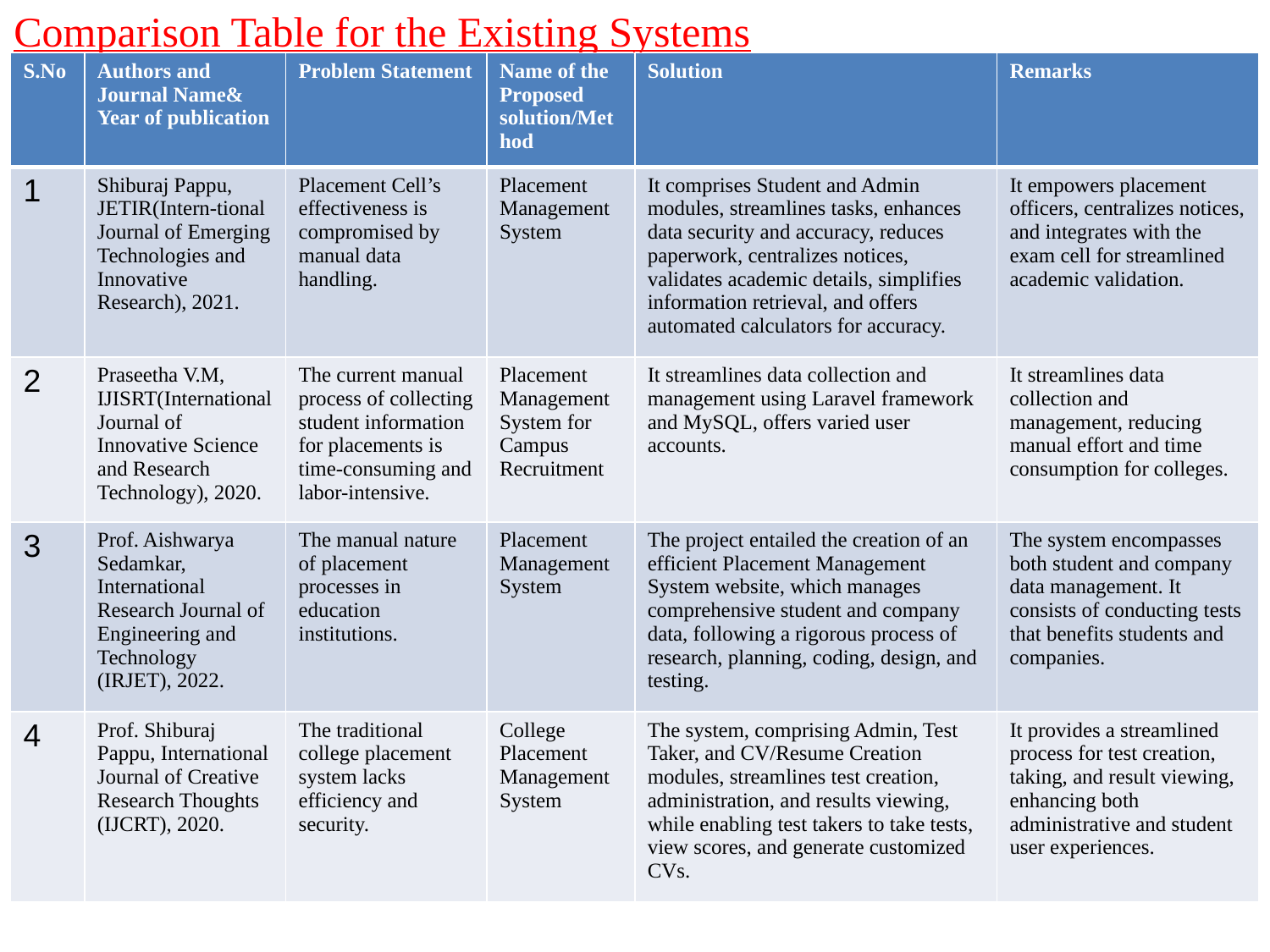

Comparison Table for the Existing Systems
| S.No | Authors and Journal Name& Year of publication | Problem Statement | Name of the Proposed solution/Method | Solution | Remarks |
| --- | --- | --- | --- | --- | --- |
| 1 | Shiburaj Pappu, JETIR(Intern-tional Journal of Emerging Technologies and Innovative Research), 2021. | Placement Cell’s effectiveness is compromised by manual data handling. | Placement Management System | It comprises Student and Admin modules, streamlines tasks, enhances data security and accuracy, reduces paperwork, centralizes notices, validates academic details, simplifies information retrieval, and offers automated calculators for accuracy. | It empowers placement officers, centralizes notices, and integrates with the exam cell for streamlined academic validation. |
| 2 | Praseetha V.M, IJISRT(International Journal of Innovative Science and Research Technology), 2020. | The current manual process of collecting student information for placements is time-consuming and labor-intensive. | Placement Management System for Campus Recruitment | It streamlines data collection and management using Laravel framework and MySQL, offers varied user accounts. | It streamlines data collection and management, reducing manual effort and time consumption for colleges. |
| 3 | Prof. Aishwarya Sedamkar, International Research Journal of Engineering and Technology (IRJET), 2022. | The manual nature of placement processes in education institutions. | Placement Management System | The project entailed the creation of an efficient Placement Management System website, which manages comprehensive student and company data, following a rigorous process of research, planning, coding, design, and testing. | The system encompasses both student and company data management. It consists of conducting tests that benefits students and companies. |
| 4 | Prof. Shiburaj Pappu, International Journal of Creative Research Thoughts (IJCRT), 2020. | The traditional college placement system lacks efficiency and security. | College Placement Management System | The system, comprising Admin, Test Taker, and CV/Resume Creation modules, streamlines test creation, administration, and results viewing, while enabling test takers to take tests, view scores, and generate customized CVs. | It provides a streamlined process for test creation, taking, and result viewing, enhancing both administrative and student user experiences. |